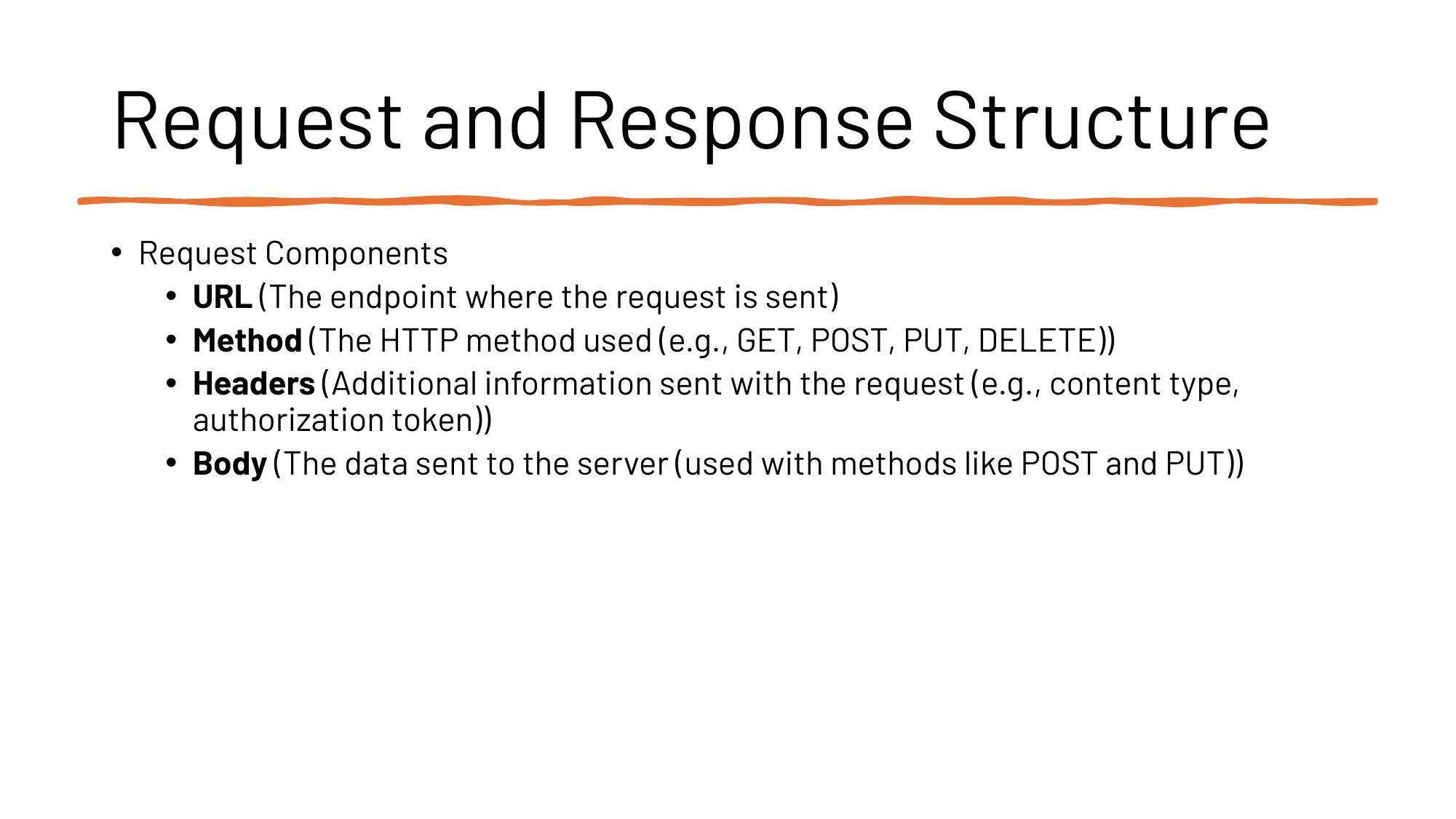

# Request and Response Structure

Request Components
URL (The endpoint where the request is sent)
Method (The HTTP method used (e.g., GET, POST, PUT, DELETE))
Headers (Additional information sent with the request (e.g., content type, authorization token))
Body (The data sent to the server (used with methods like POST and PUT))